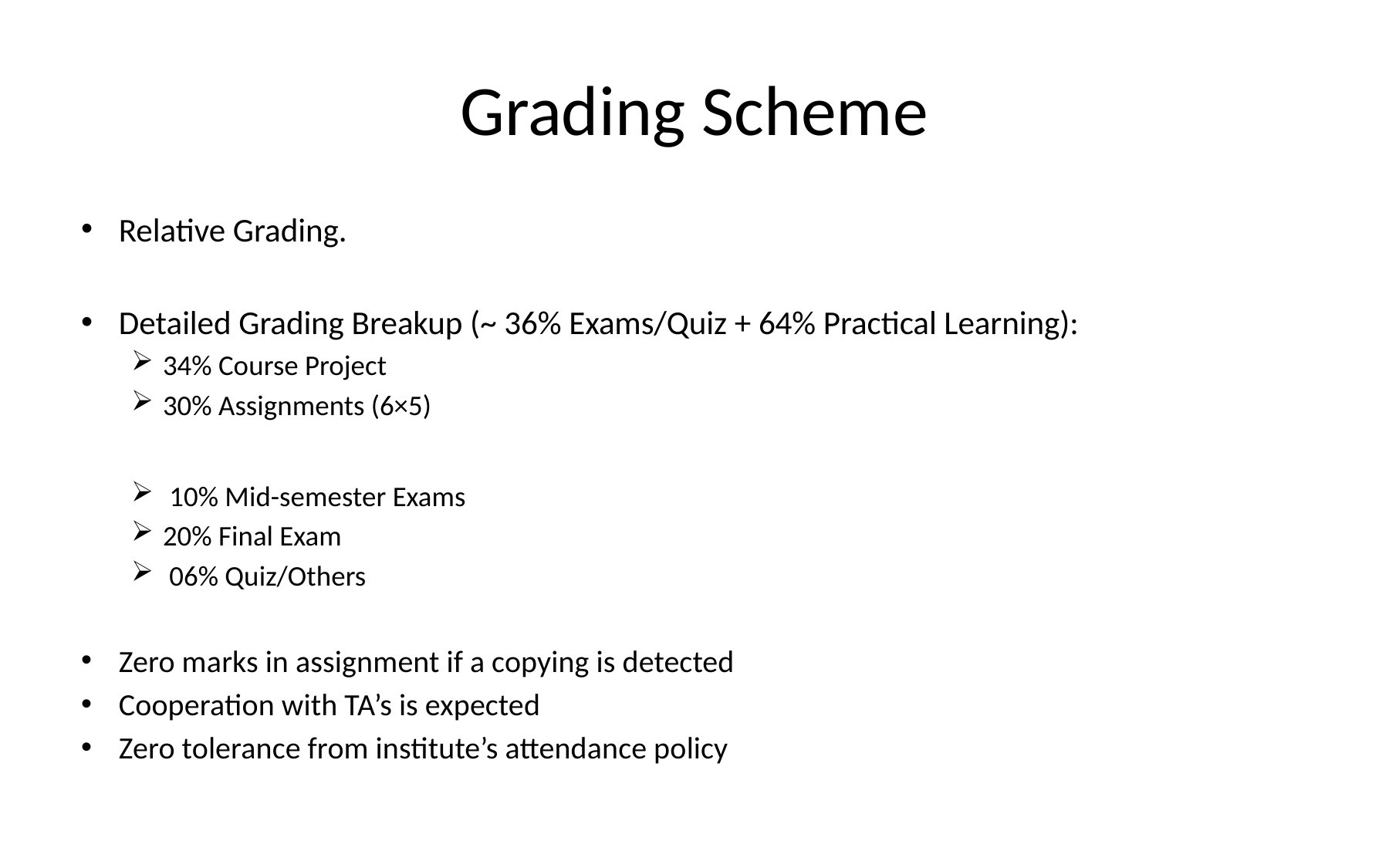

# Grading Scheme
Relative Grading.

Detailed Grading Breakup (~ 36% Exams/Quiz + 64% Practical Learning):
34% Course Project
30% Assignments (6×5)

 10% Mid-semester Exams
20% Final Exam
 06% Quiz/Others

Zero marks in assignment if a copying is detected
Cooperation with TA’s is expected
Zero tolerance from institute’s attendance policy